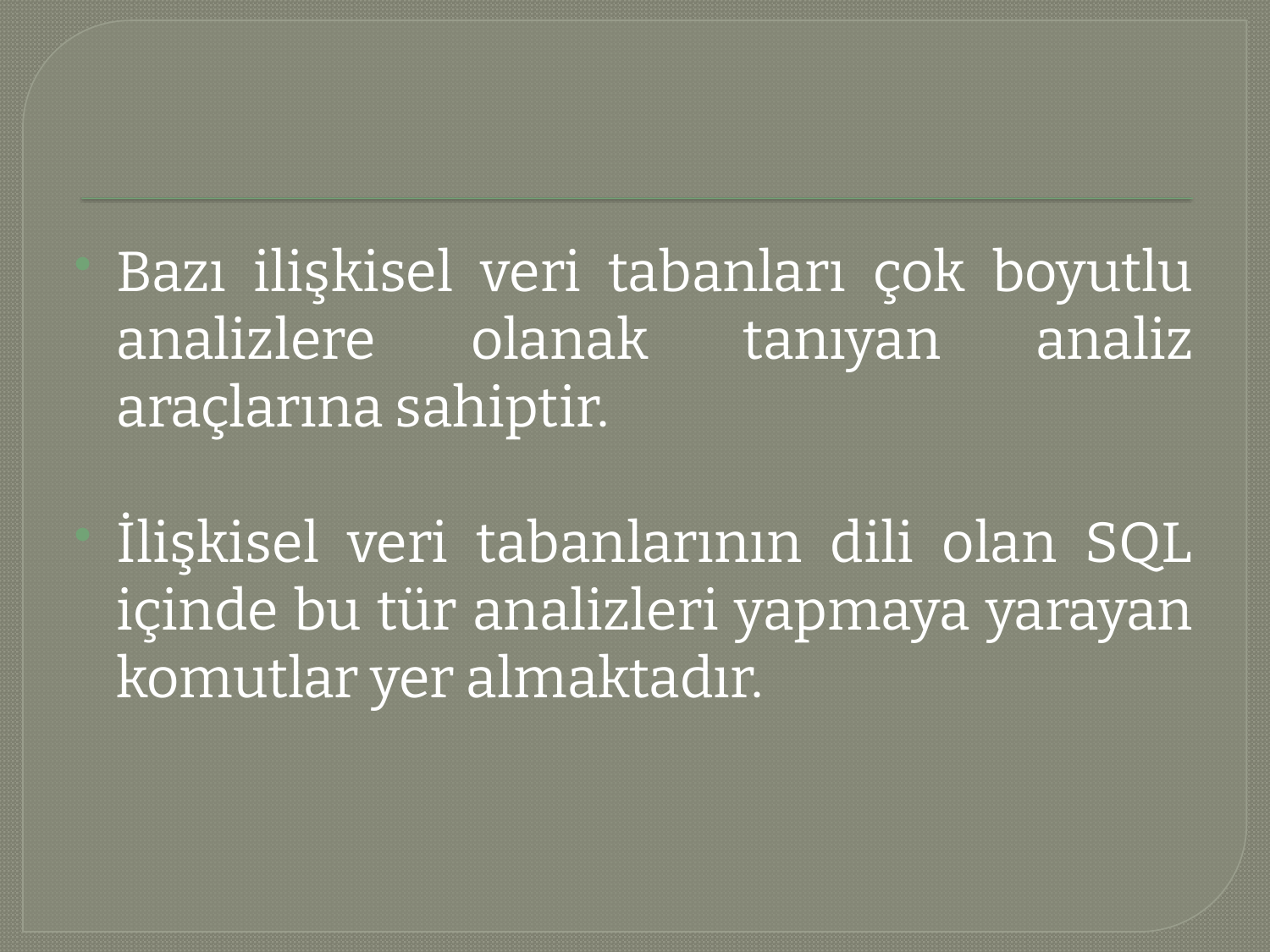

#
Bazı ilişkisel veri tabanları çok boyutlu analizlere olanak tanıyan analiz araçlarına sahiptir.

İlişkisel veri tabanlarının dili olan SQL içinde bu tür analizleri yapmaya yarayan komutlar yer almaktadır.